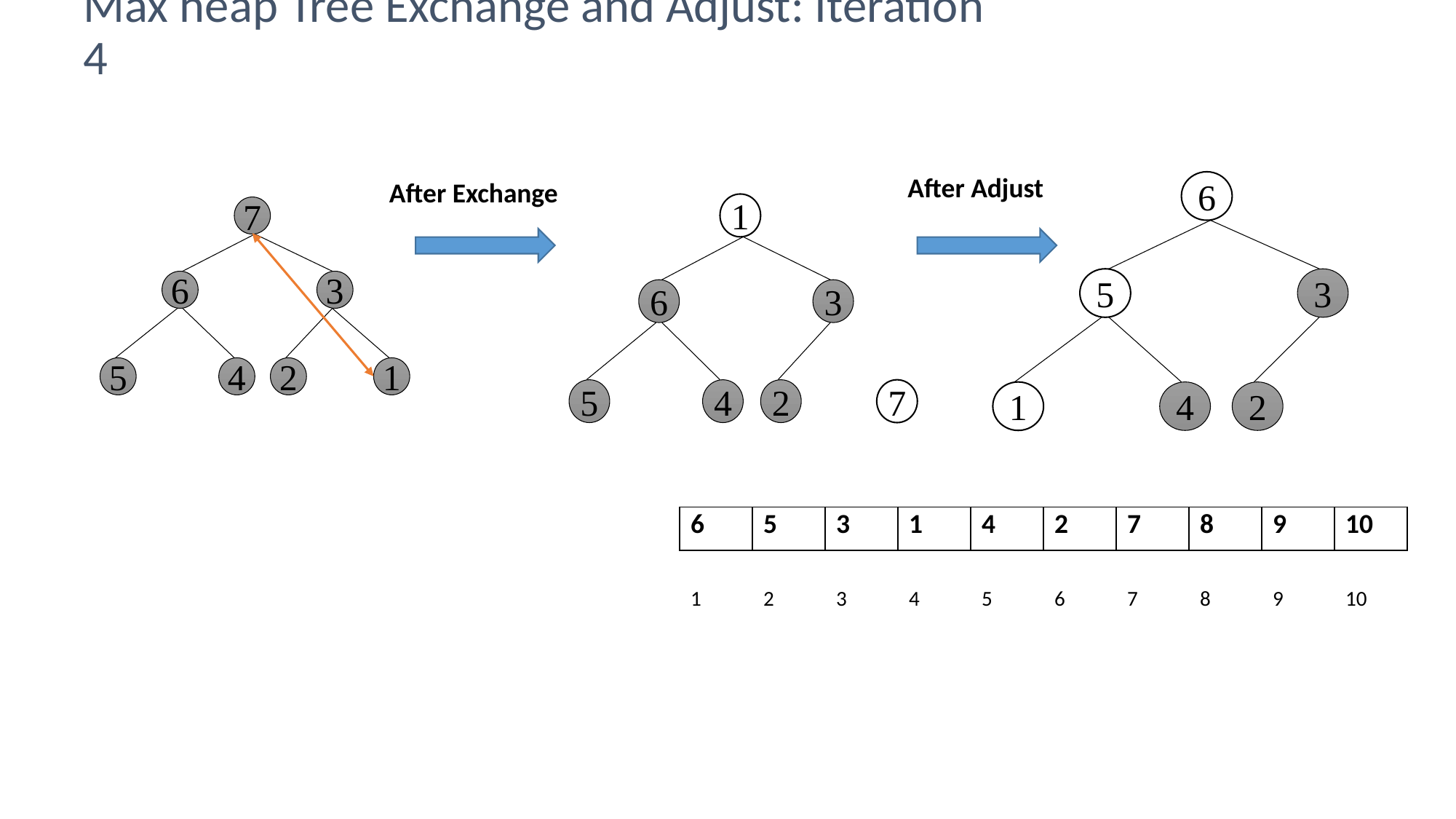

Max heap Tree Exchange and Adjust: Iteration 4
After Adjust
After Exchange
6

5
3

1
4
2
1

6
3

5
4
2
7
7

6
3

5
4
2
1

| 6 | 5 | 3 | 1 | 4 | 2 | 7 | 8 | 9 | 10 |
| --- | --- | --- | --- | --- | --- | --- | --- | --- | --- |
| 1 | 2 | 3 | 4 | 5 | 6 | 7 | 8 | 9 | 10 |
| --- | --- | --- | --- | --- | --- | --- | --- | --- | --- |
46